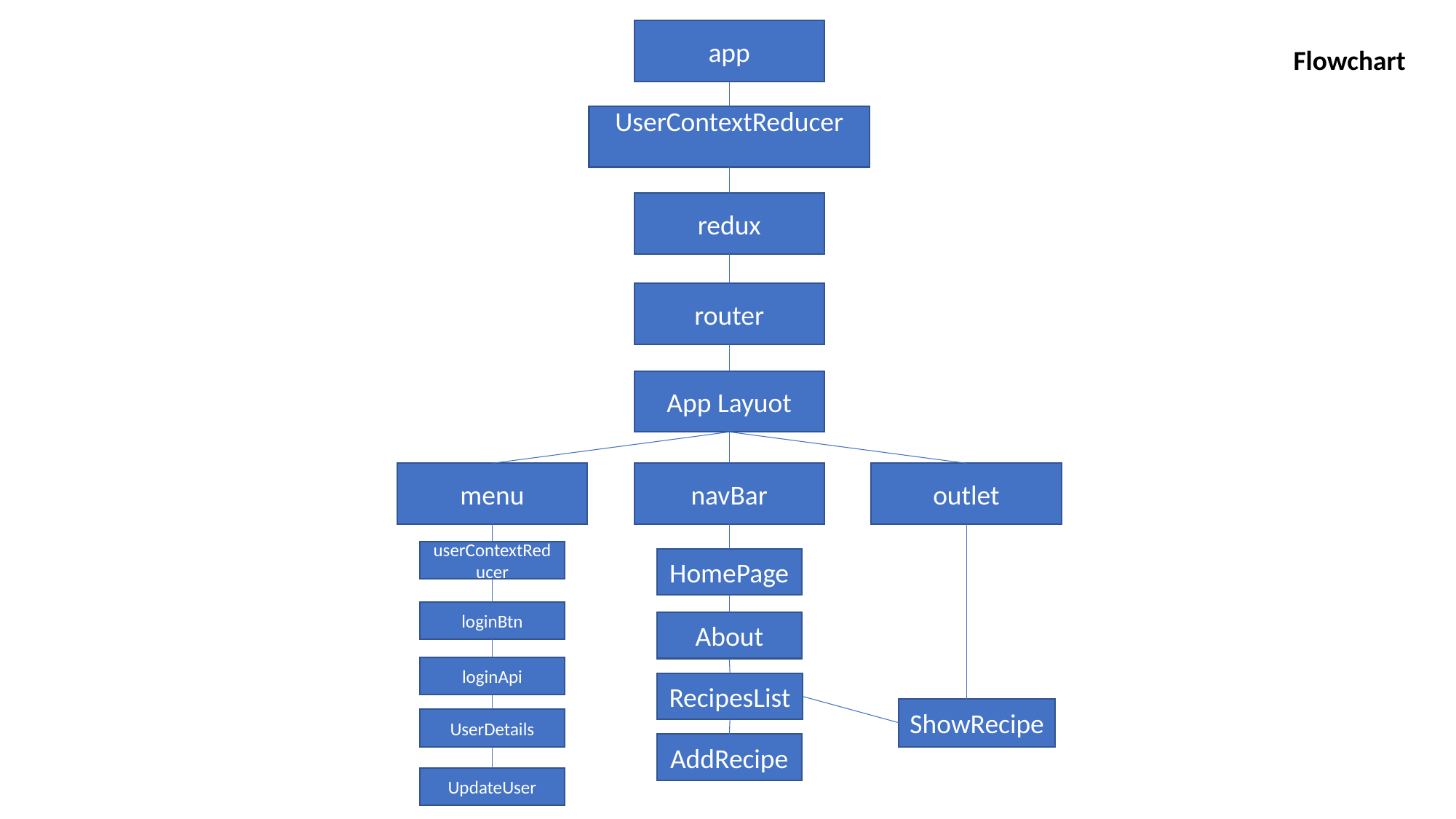

app
Flowchart
UserContextReducer

redux
router
App Layuot
menu
navBar
outlet
userContextReducer
HomePage
loginBtn
About
loginApi
RecipesList
ShowRecipe
UserDetails
AddRecipe
UpdateUser